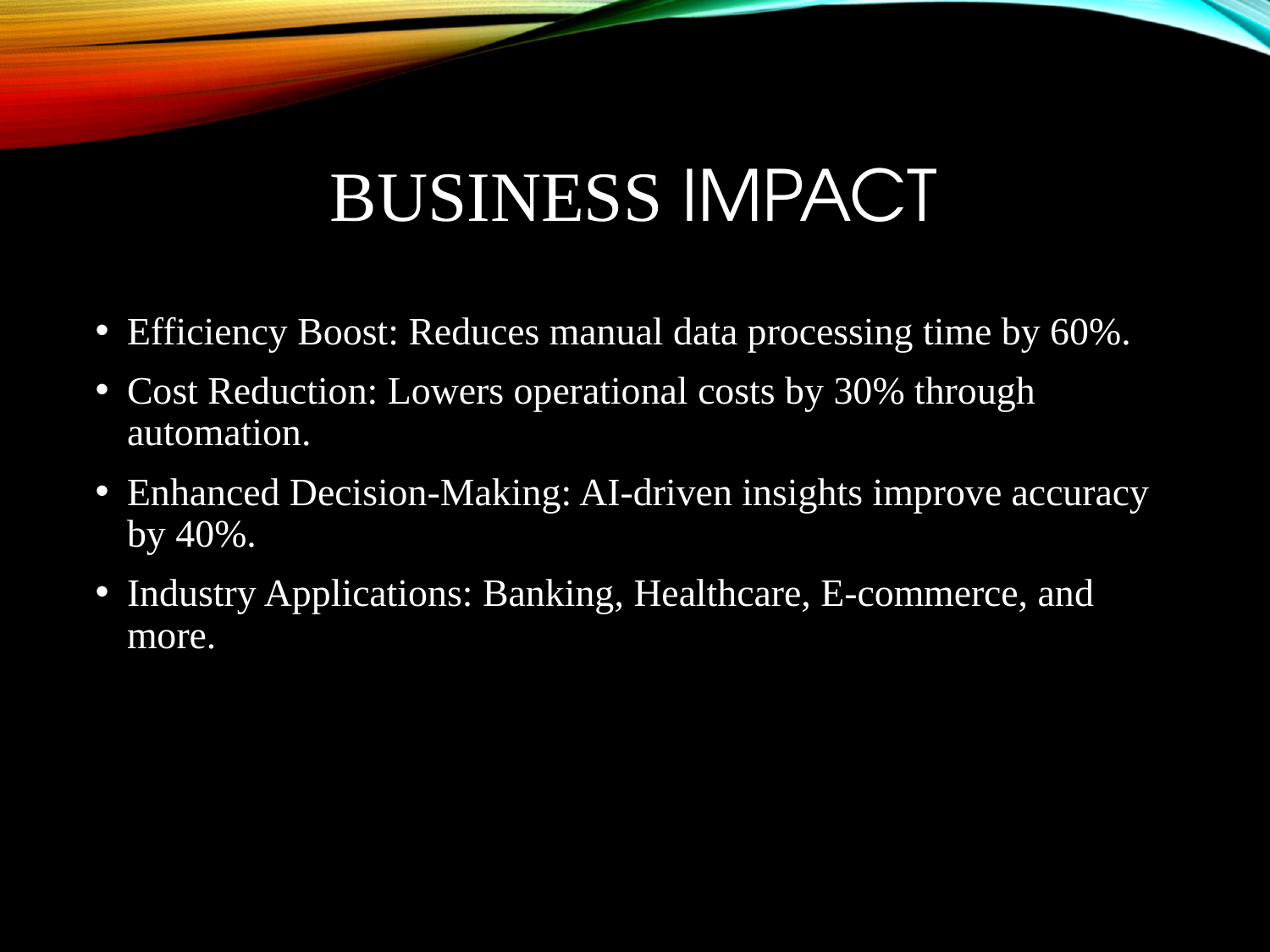

# Business Impact
Efficiency Boost: Reduces manual data processing time by 60%.
Cost Reduction: Lowers operational costs by 30% through automation.
Enhanced Decision-Making: AI-driven insights improve accuracy by 40%.
Industry Applications: Banking, Healthcare, E-commerce, and more.